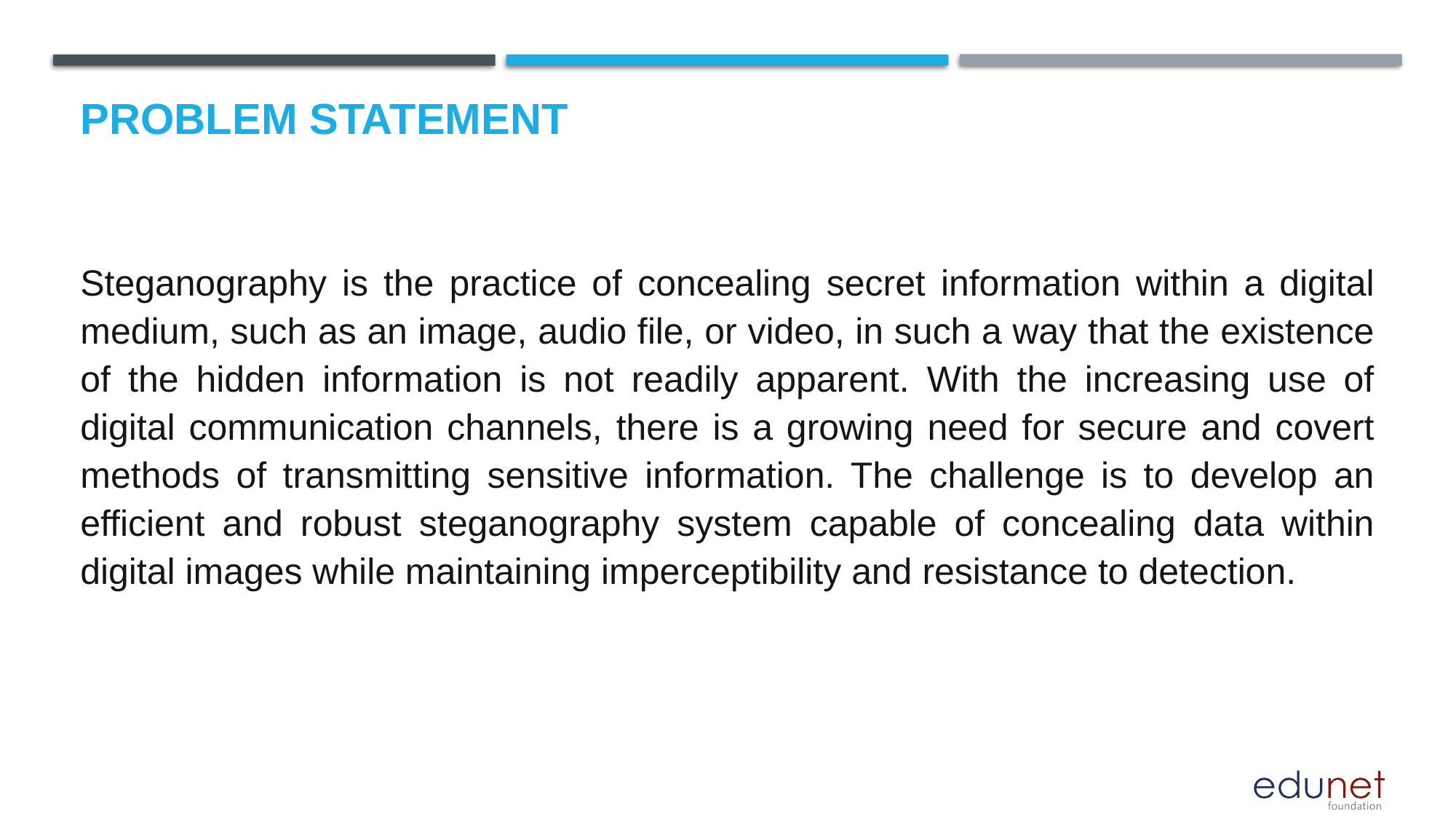

# Problem Statement
Steganography is the practice of concealing secret information within a digital medium, such as an image, audio file, or video, in such a way that the existence of the hidden information is not readily apparent. With the increasing use of digital communication channels, there is a growing need for secure and covert methods of transmitting sensitive information. The challenge is to develop an efficient and robust steganography system capable of concealing data within digital images while maintaining imperceptibility and resistance to detection.